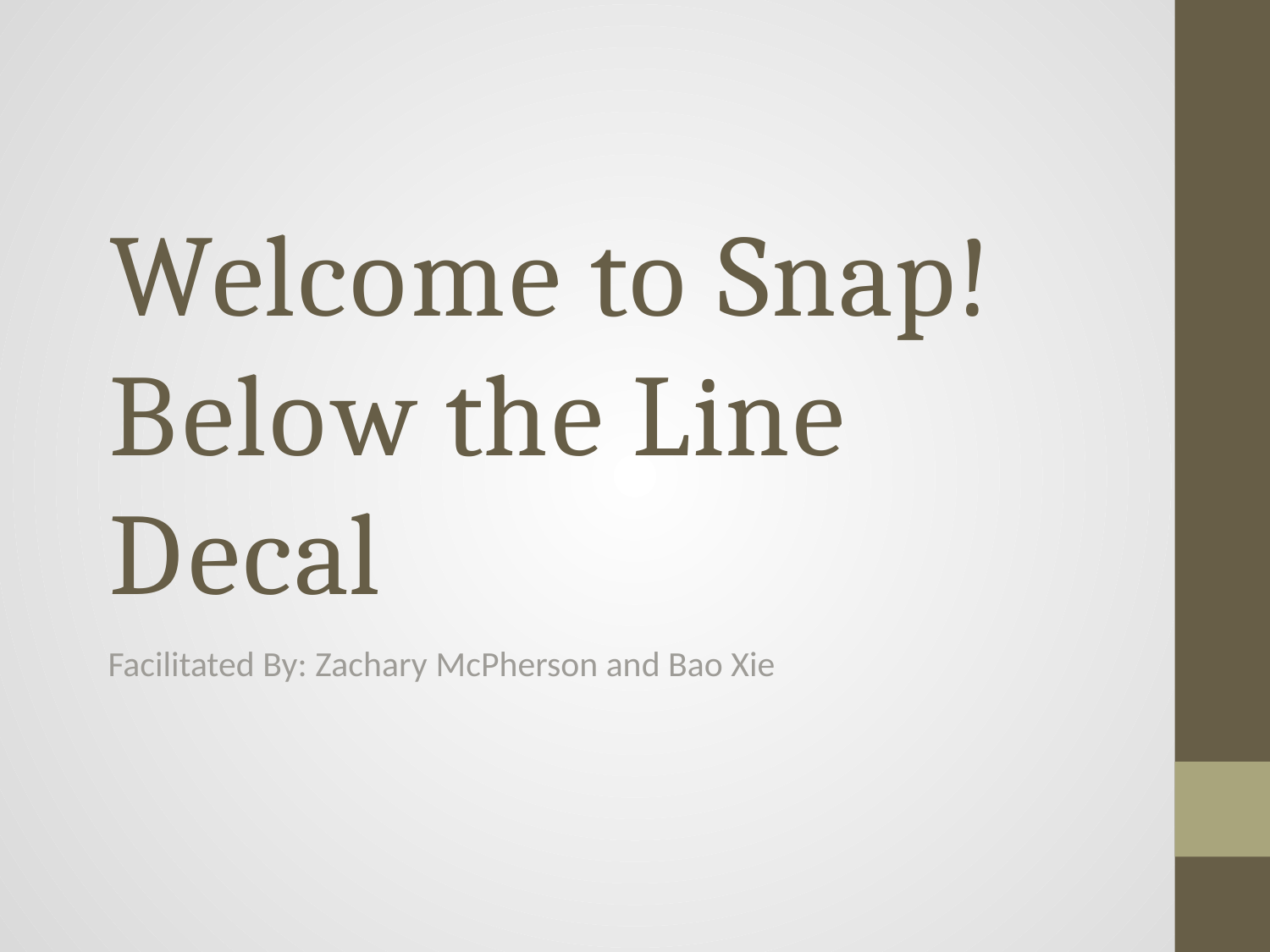

# Welcome to Snap! Below the Line Decal
Facilitated By: Zachary McPherson and Bao Xie